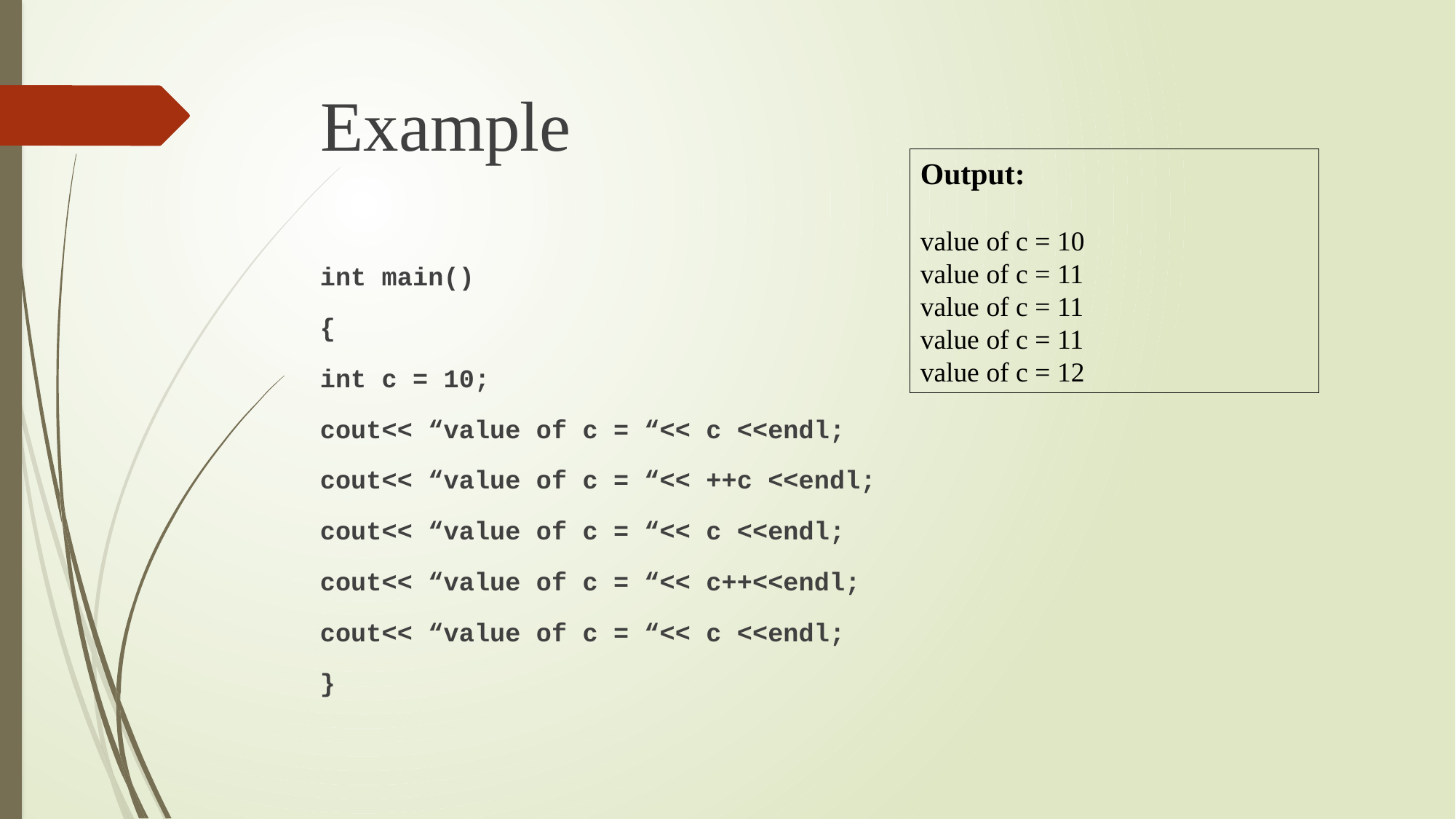

# Example
Output:

value of c = 10
value of c = 11
value of c = 11
value of c = 11
value of c = 12
int main()
{
int c = 10;
cout<< “value of c = “<< c <<endl;
cout<< “value of c = “<< ++c <<endl;
cout<< “value of c = “<< c <<endl;
cout<< “value of c = “<< c++<<endl;
cout<< “value of c = “<< c <<endl;
}